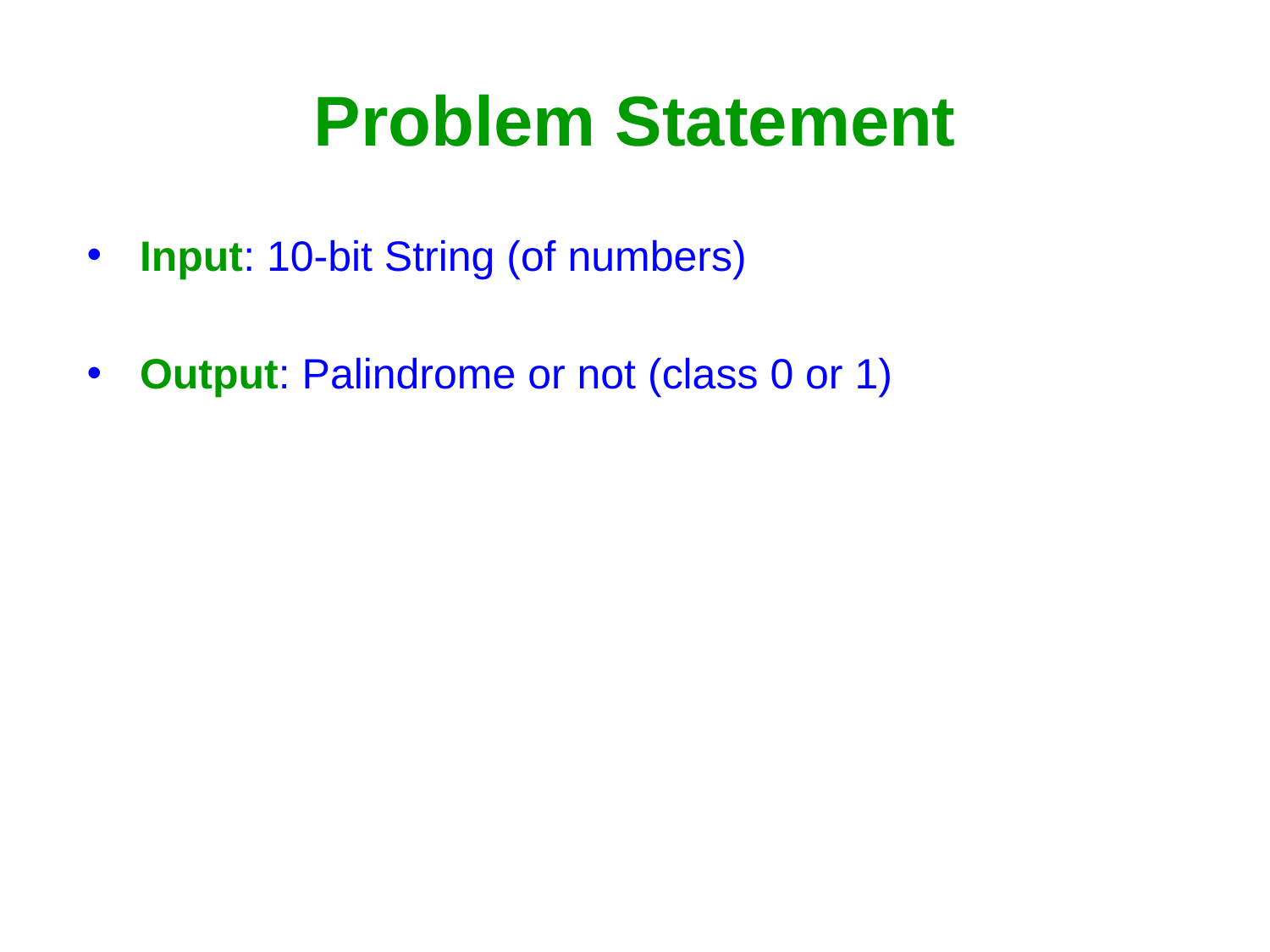

# Problem Statement
Input: 10-bit String (of numbers)

Output: Palindrome or not (class 0 or 1)